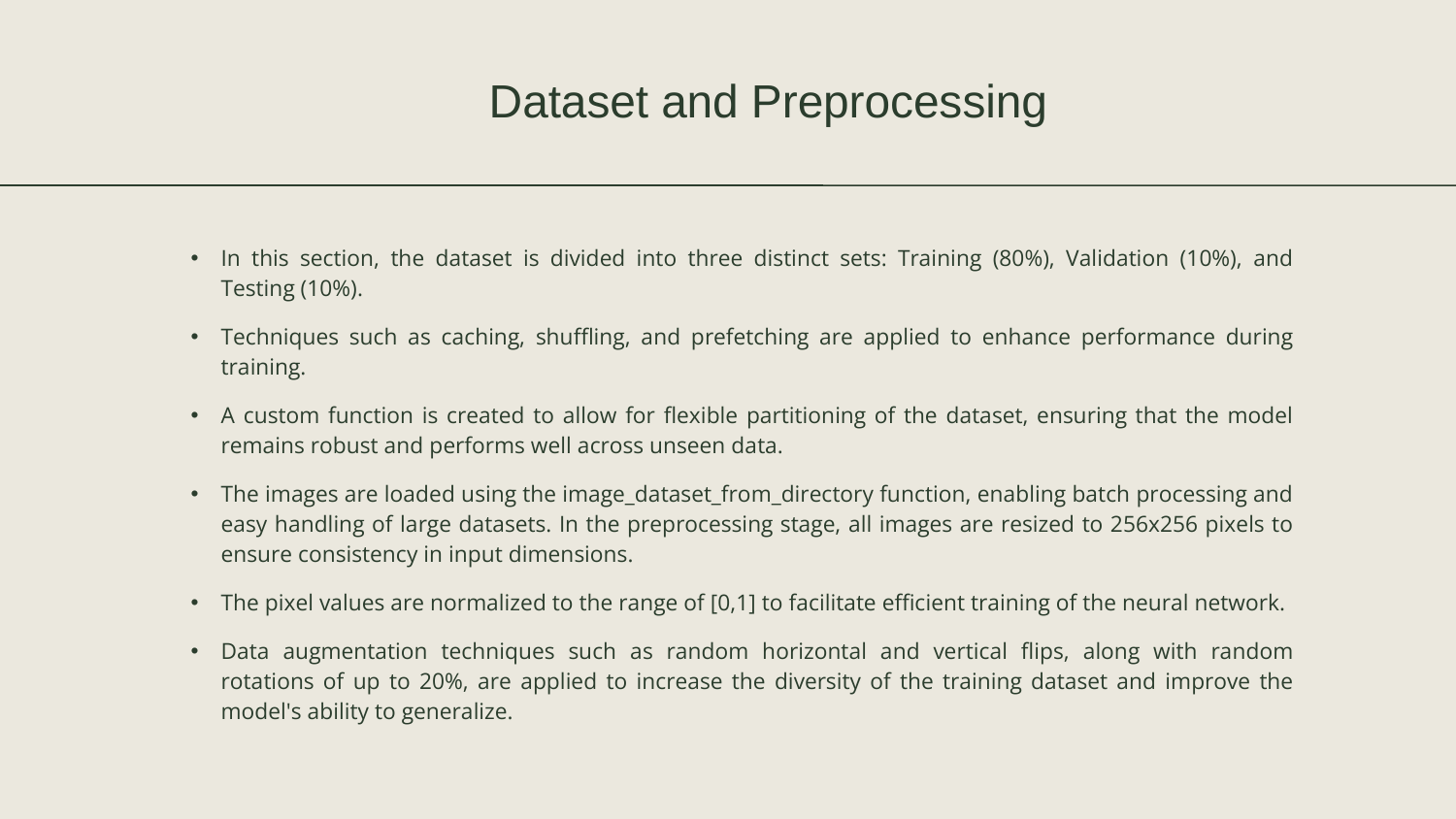

# Dataset and Preprocessing
In this section, the dataset is divided into three distinct sets: Training (80%), Validation (10%), and Testing (10%).
Techniques such as caching, shuffling, and prefetching are applied to enhance performance during training.
A custom function is created to allow for flexible partitioning of the dataset, ensuring that the model remains robust and performs well across unseen data.
The images are loaded using the image_dataset_from_directory function, enabling batch processing and easy handling of large datasets. In the preprocessing stage, all images are resized to 256x256 pixels to ensure consistency in input dimensions.
The pixel values are normalized to the range of [0,1] to facilitate efficient training of the neural network.
Data augmentation techniques such as random horizontal and vertical flips, along with random rotations of up to 20%, are applied to increase the diversity of the training dataset and improve the model's ability to generalize.